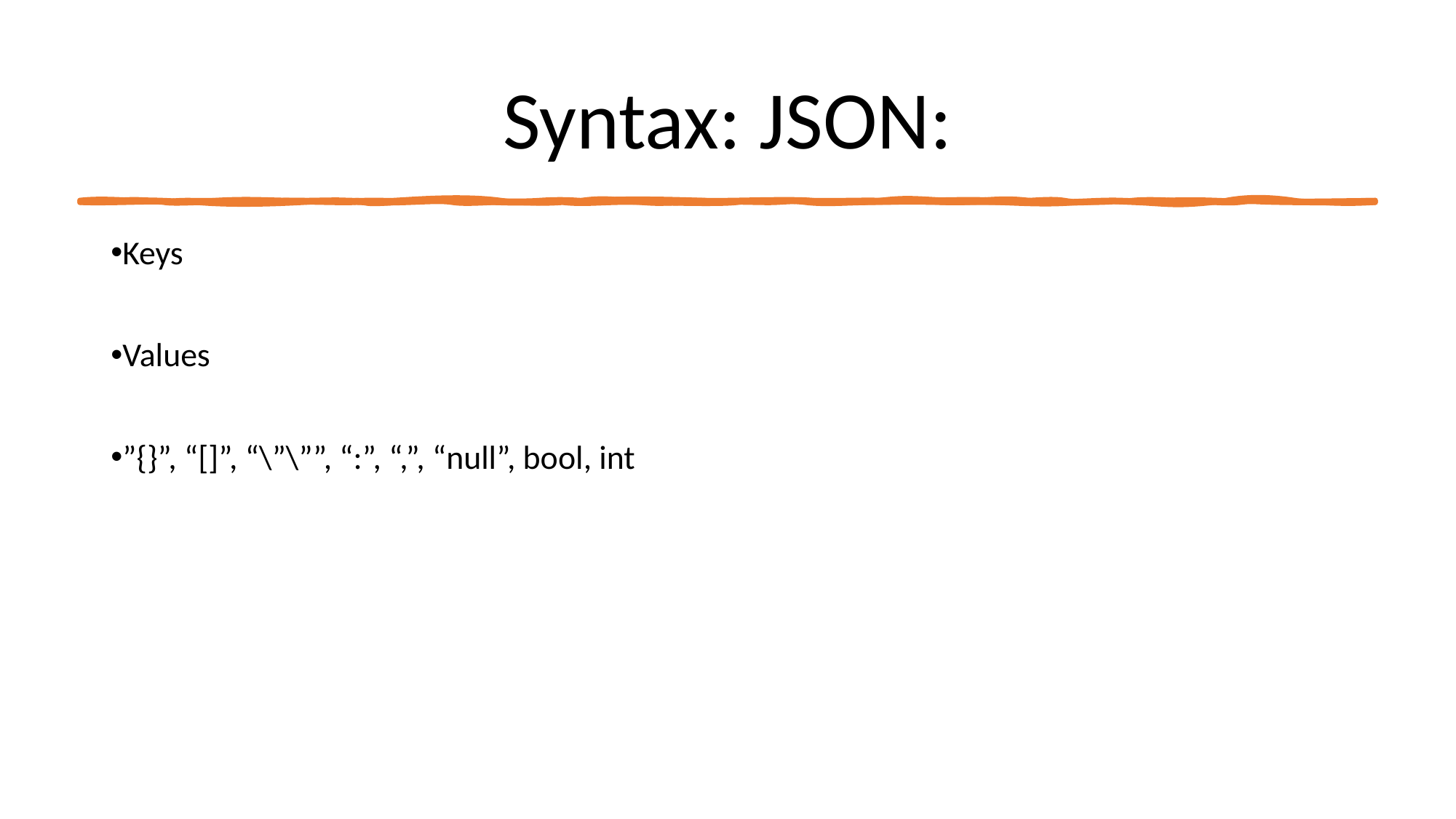

Syntax: JSON:

Keys

Values

”{}”, “[]”, “\”\””, “:”, “,”, “null”, bool, int